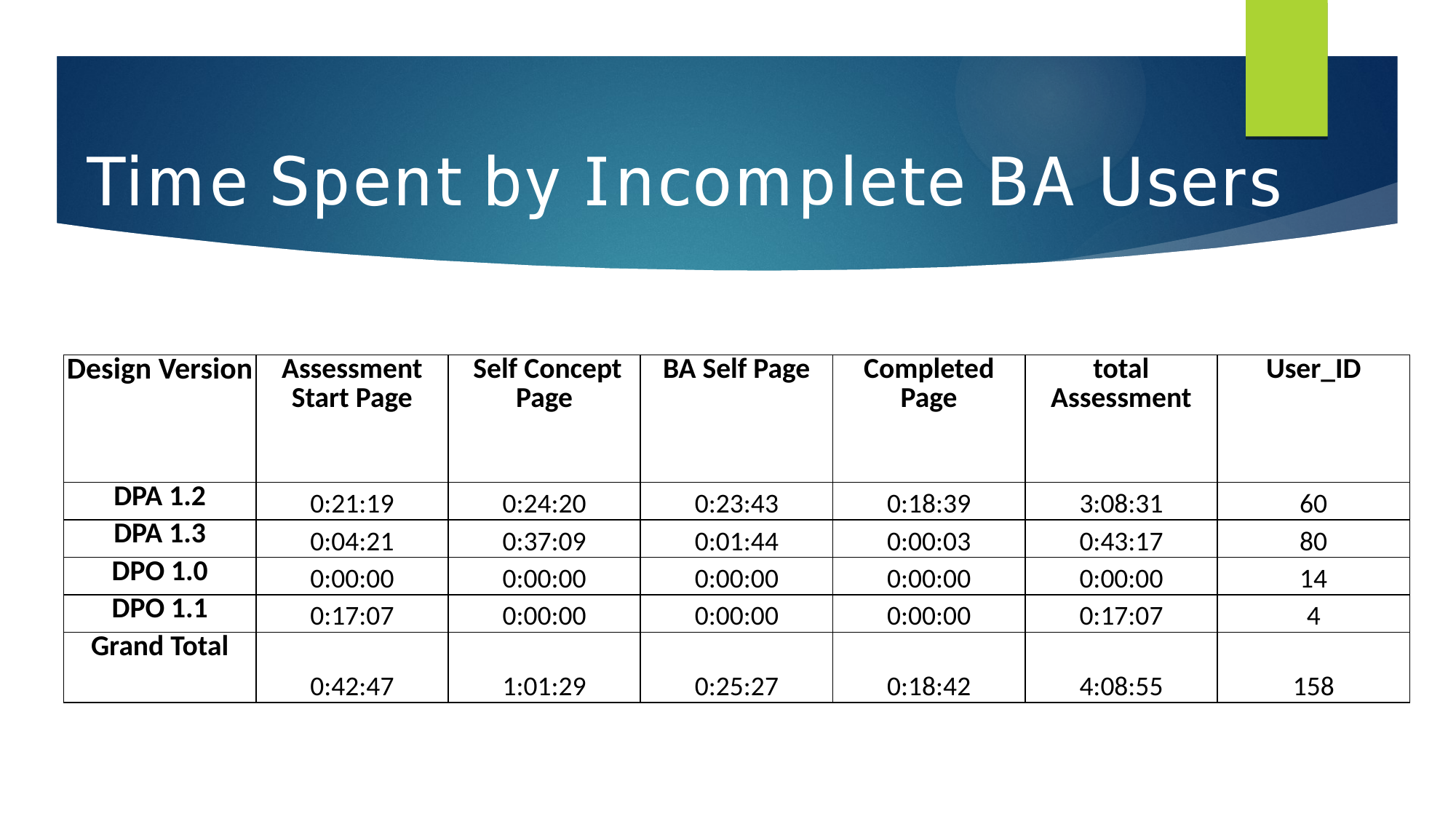

# Time Spent by Incomplete BA Users
| Design Version | Assessment Start Page | Self Concept Page | BA Self Page | Completed Page | total Assessment | User\_ID |
| --- | --- | --- | --- | --- | --- | --- |
| DPA 1.2 | 0:21:19 | 0:24:20 | 0:23:43 | 0:18:39 | 3:08:31 | 60 |
| DPA 1.3 | 0:04:21 | 0:37:09 | 0:01:44 | 0:00:03 | 0:43:17 | 80 |
| DPO 1.0 | 0:00:00 | 0:00:00 | 0:00:00 | 0:00:00 | 0:00:00 | 14 |
| DPO 1.1 | 0:17:07 | 0:00:00 | 0:00:00 | 0:00:00 | 0:17:07 | 4 |
| Grand Total | 0:42:47 | 1:01:29 | 0:25:27 | 0:18:42 | 4:08:55 | 158 |